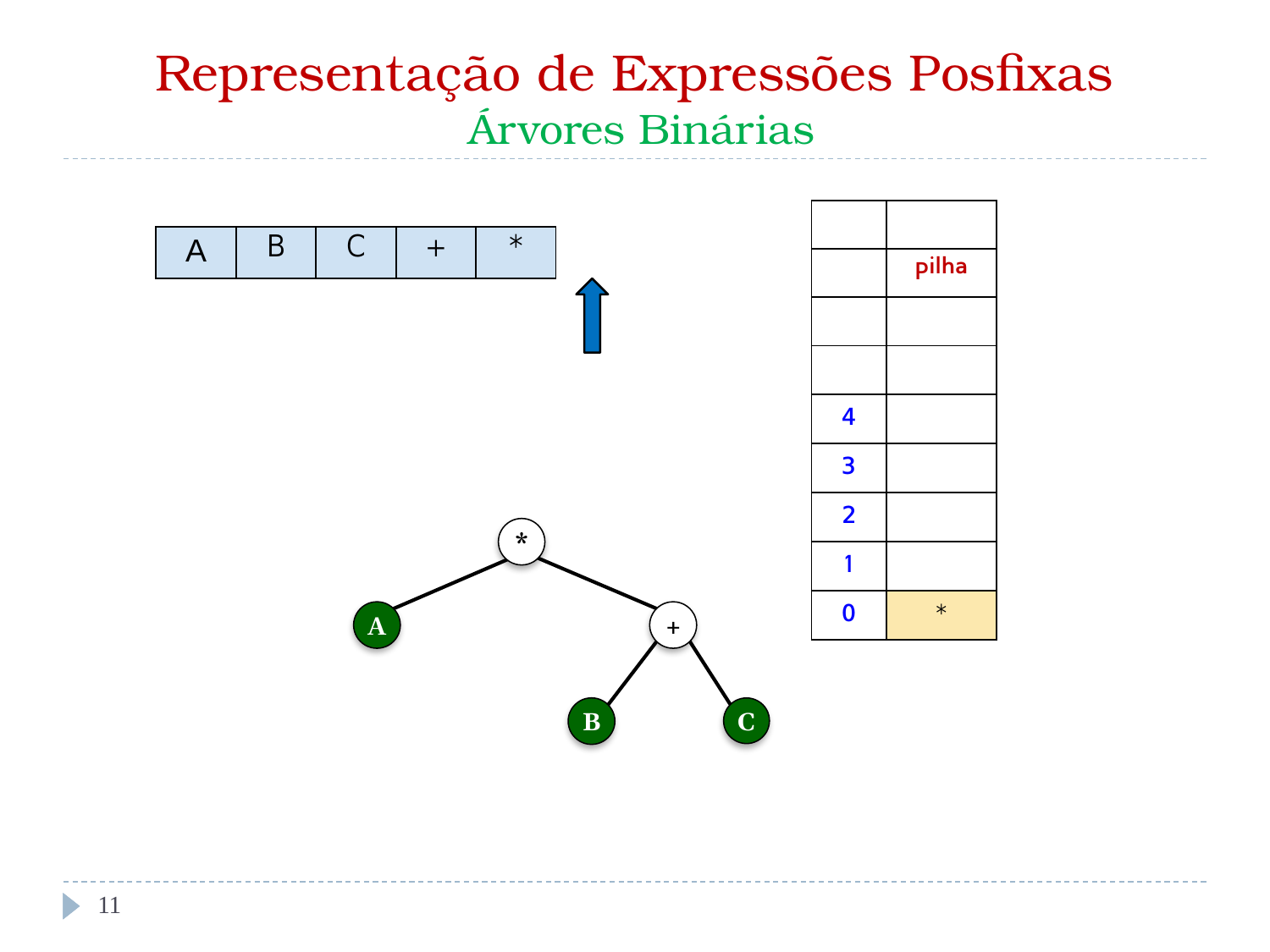

# Representação de Expressões Posfixas Árvores Binárias

|  |  |
| --- | --- |
|  | pilha |
|  |  |
|  |  |
| 4 |  |
| 3 |  |
| 2 |  |
| 1 |  |
| 0 | \* |
| A | B | C | + | \* |
| --- | --- | --- | --- | --- |

*
A
+
B
C
11